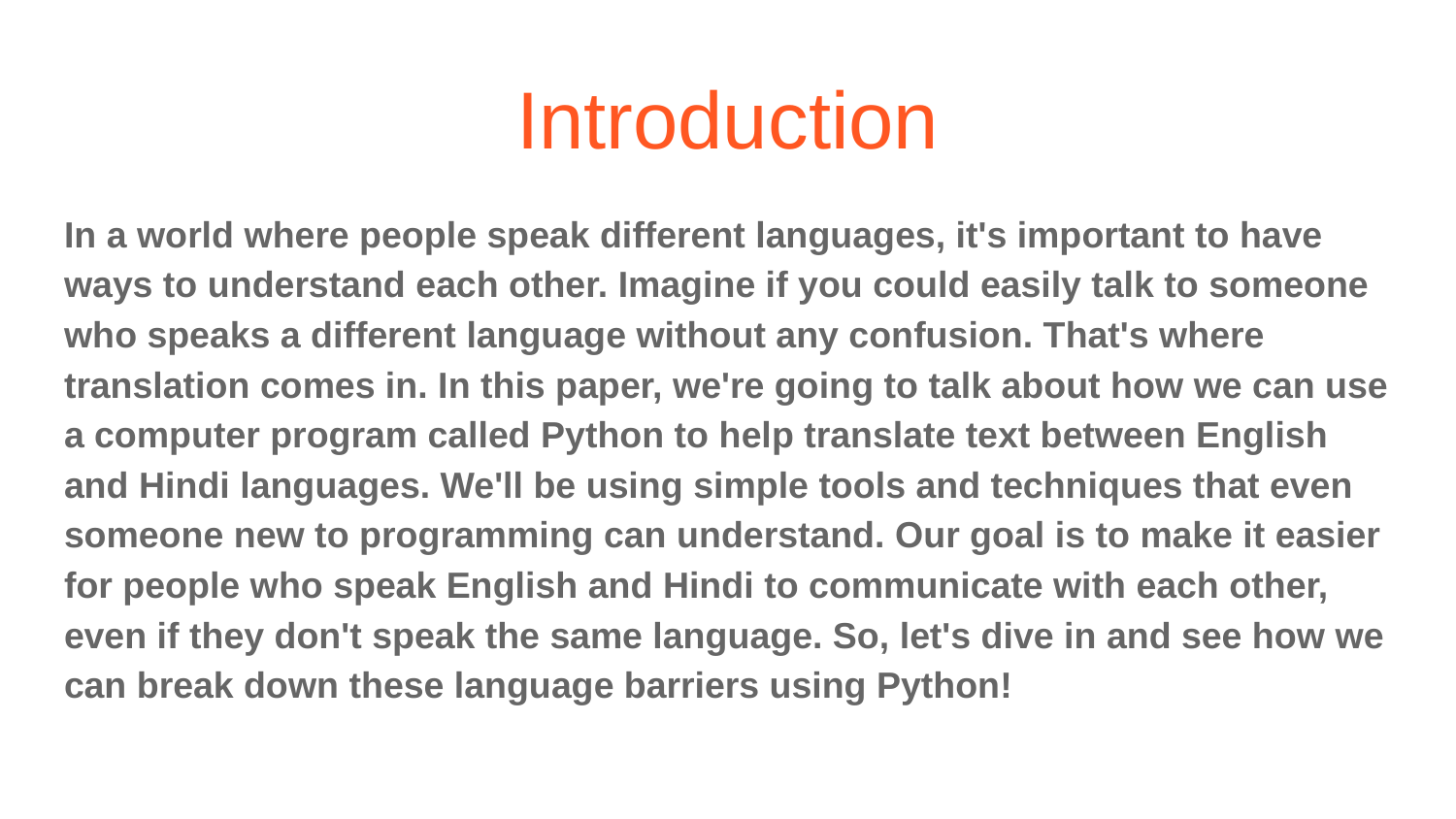

# Introduction
In a world where people speak different languages, it's important to have ways to understand each other. Imagine if you could easily talk to someone who speaks a different language without any confusion. That's where translation comes in. In this paper, we're going to talk about how we can use a computer program called Python to help translate text between English and Hindi languages. We'll be using simple tools and techniques that even someone new to programming can understand. Our goal is to make it easier for people who speak English and Hindi to communicate with each other, even if they don't speak the same language. So, let's dive in and see how we can break down these language barriers using Python!